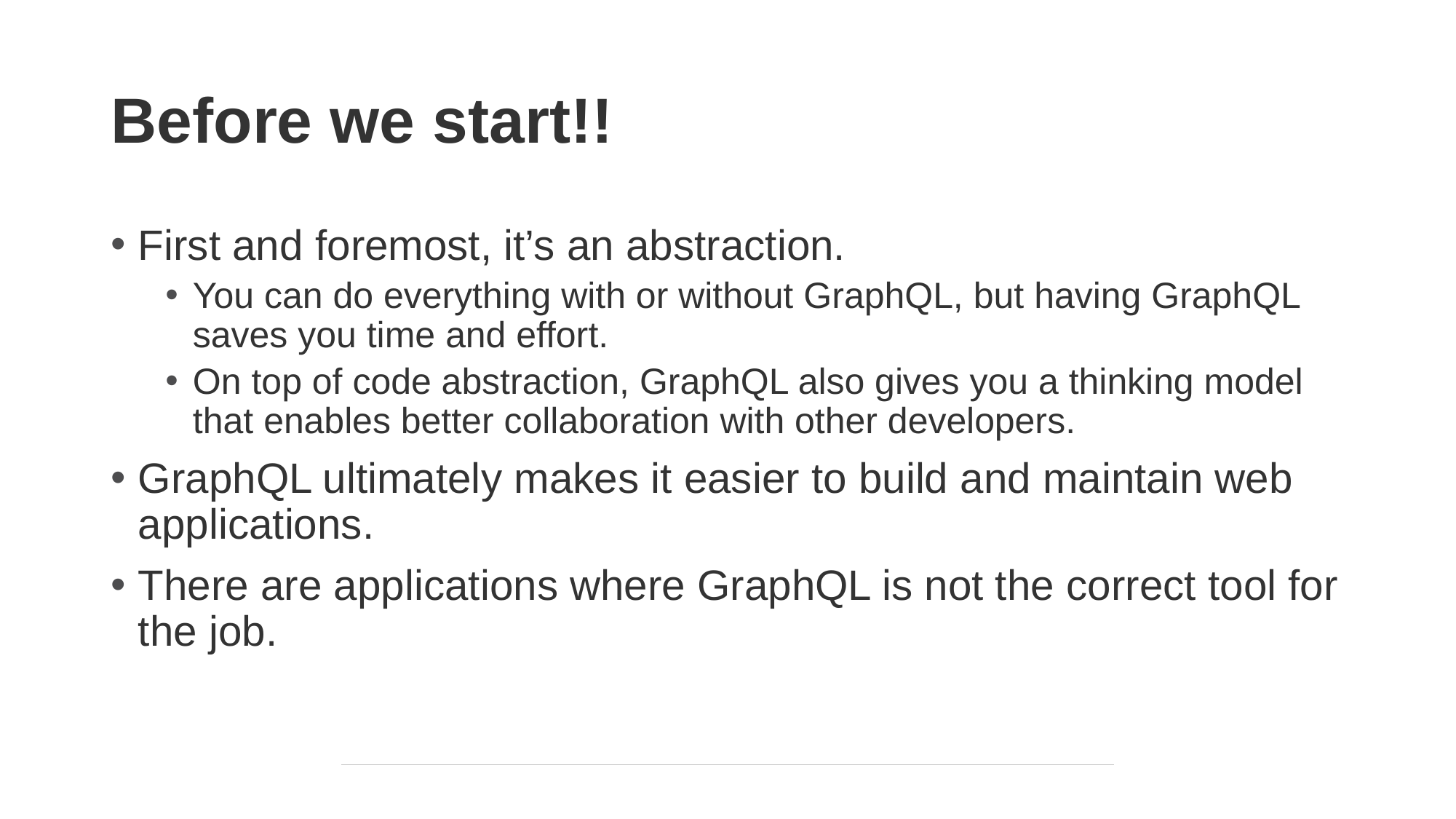

# Before we start!!
First and foremost, it’s an abstraction.
You can do everything with or without GraphQL, but having GraphQL saves you time and effort.
On top of code abstraction, GraphQL also gives you a thinking model that enables better collaboration with other developers.
GraphQL ultimately makes it easier to build and maintain web applications.
There are applications where GraphQL is not the correct tool for the job.